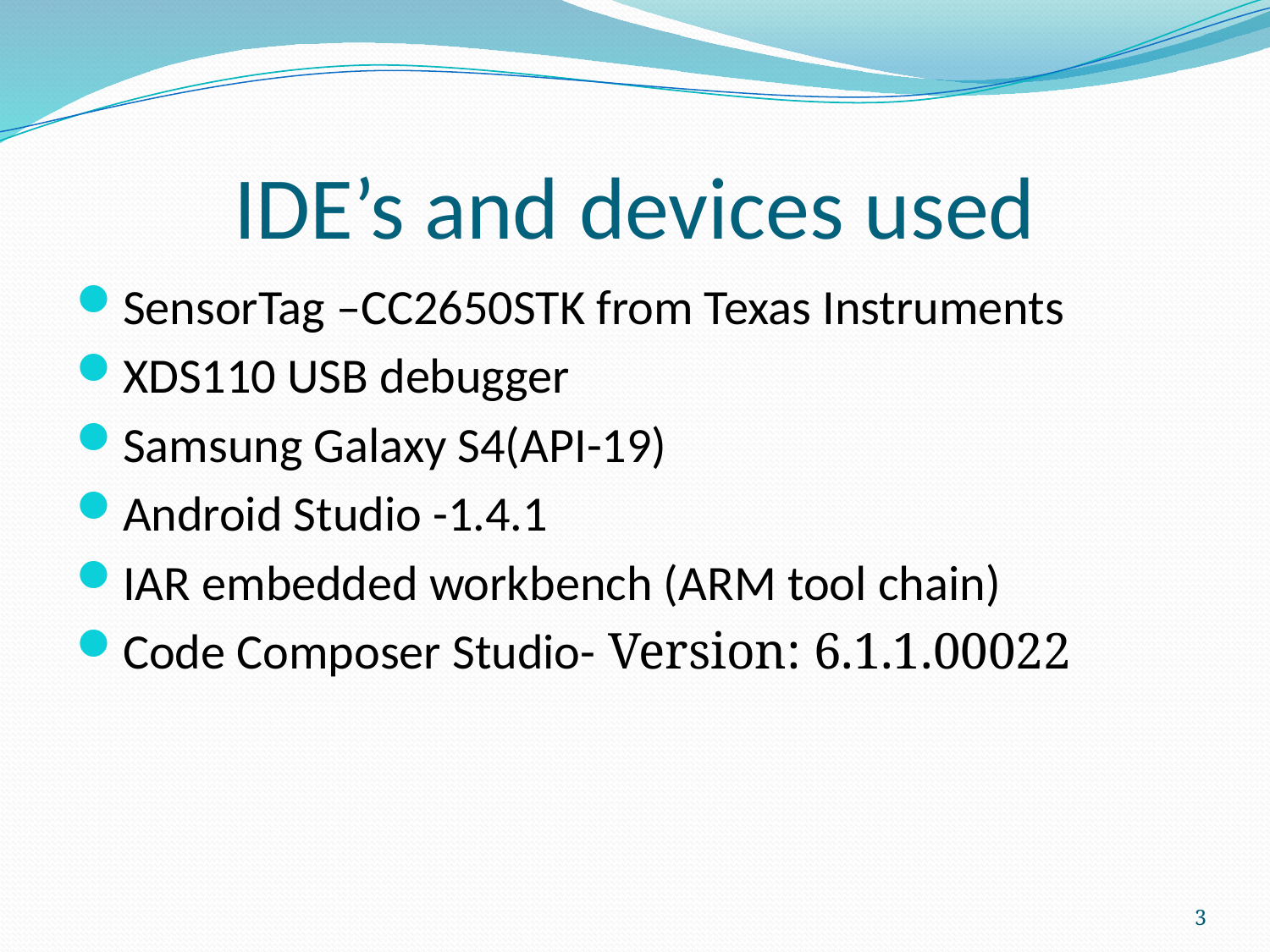

# IDE’s and devices used
SensorTag –CC2650STK from Texas Instruments
XDS110 USB debugger
Samsung Galaxy S4(API-19)
Android Studio -1.4.1
IAR embedded workbench (ARM tool chain)
Code Composer Studio- Version: 6.1.1.00022
3